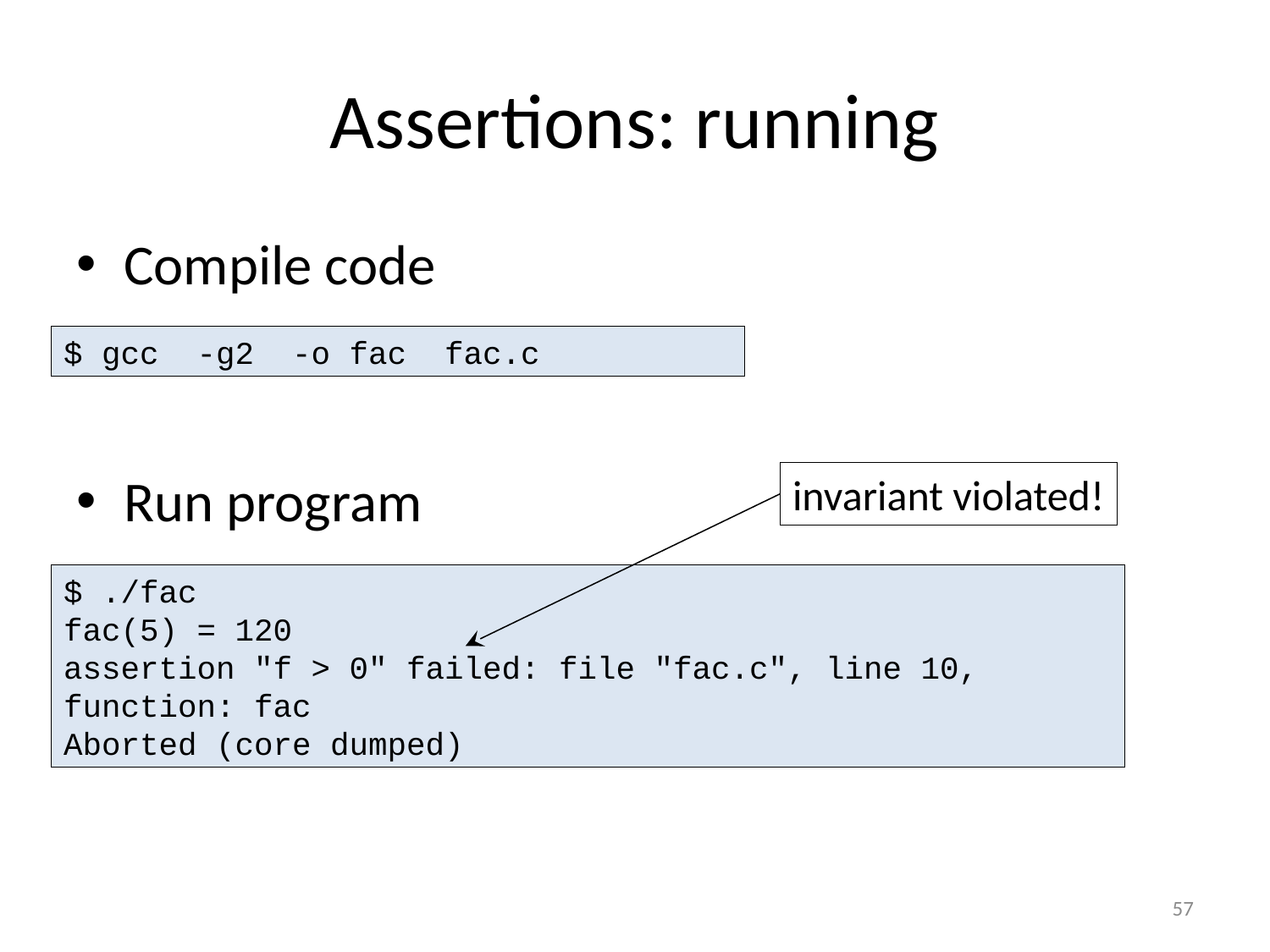

# Assertions: running
Compile code

Run program
$ gcc  -g2  -o fac  fac.c
invariant violated!
$ ./fac
fac(5) = 120
assertion "f > 0" failed: file "fac.c", line 10, function: fac
Aborted (core dumped)
57